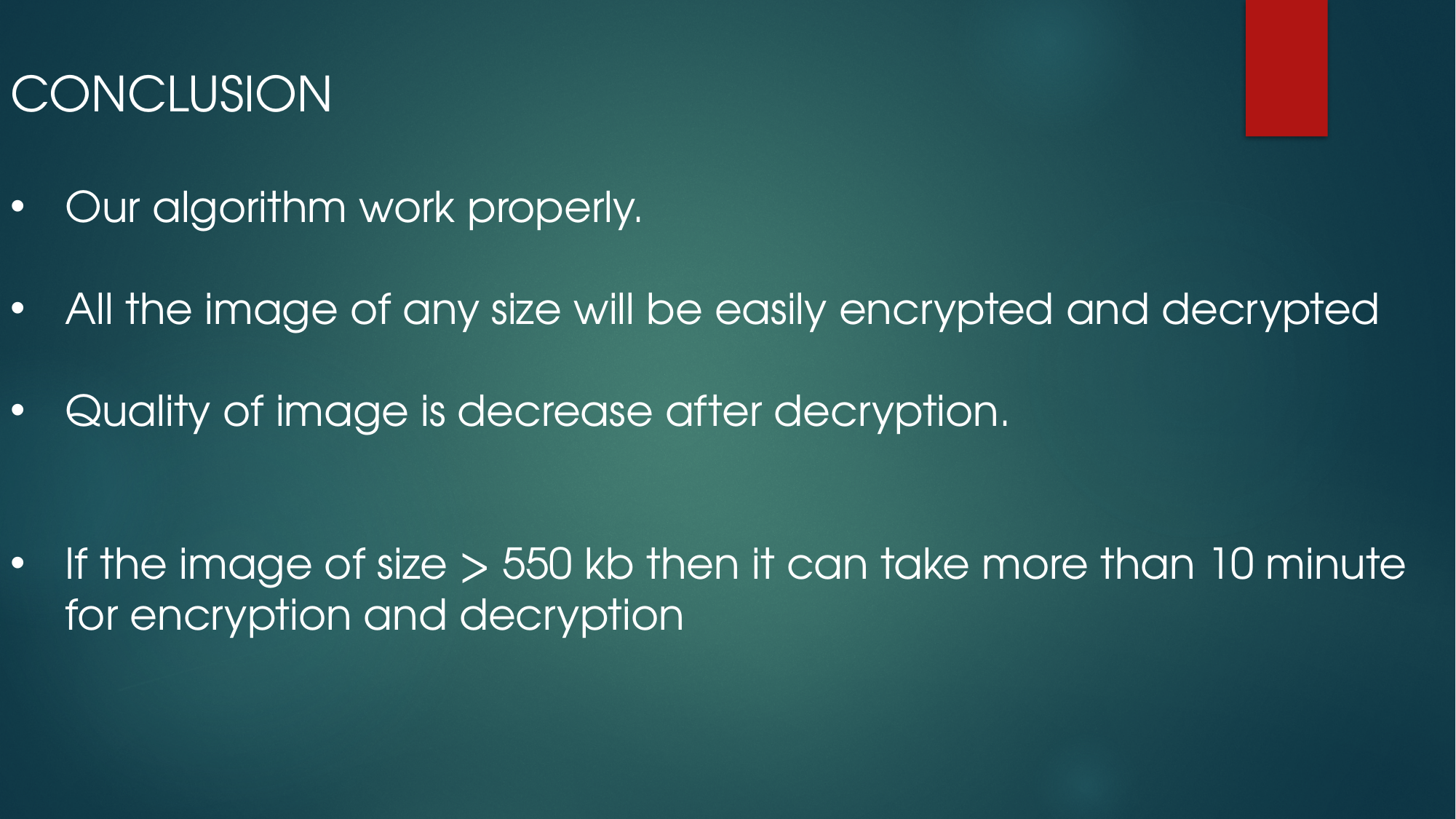

CONCLUSION

Our algorithm work properly.

All the image of any size will be easily encrypted and decrypted

Quality of image is decrease after decryption.

If the image of size > 550 kb then it can take more than 10 minute for encryption and decryption